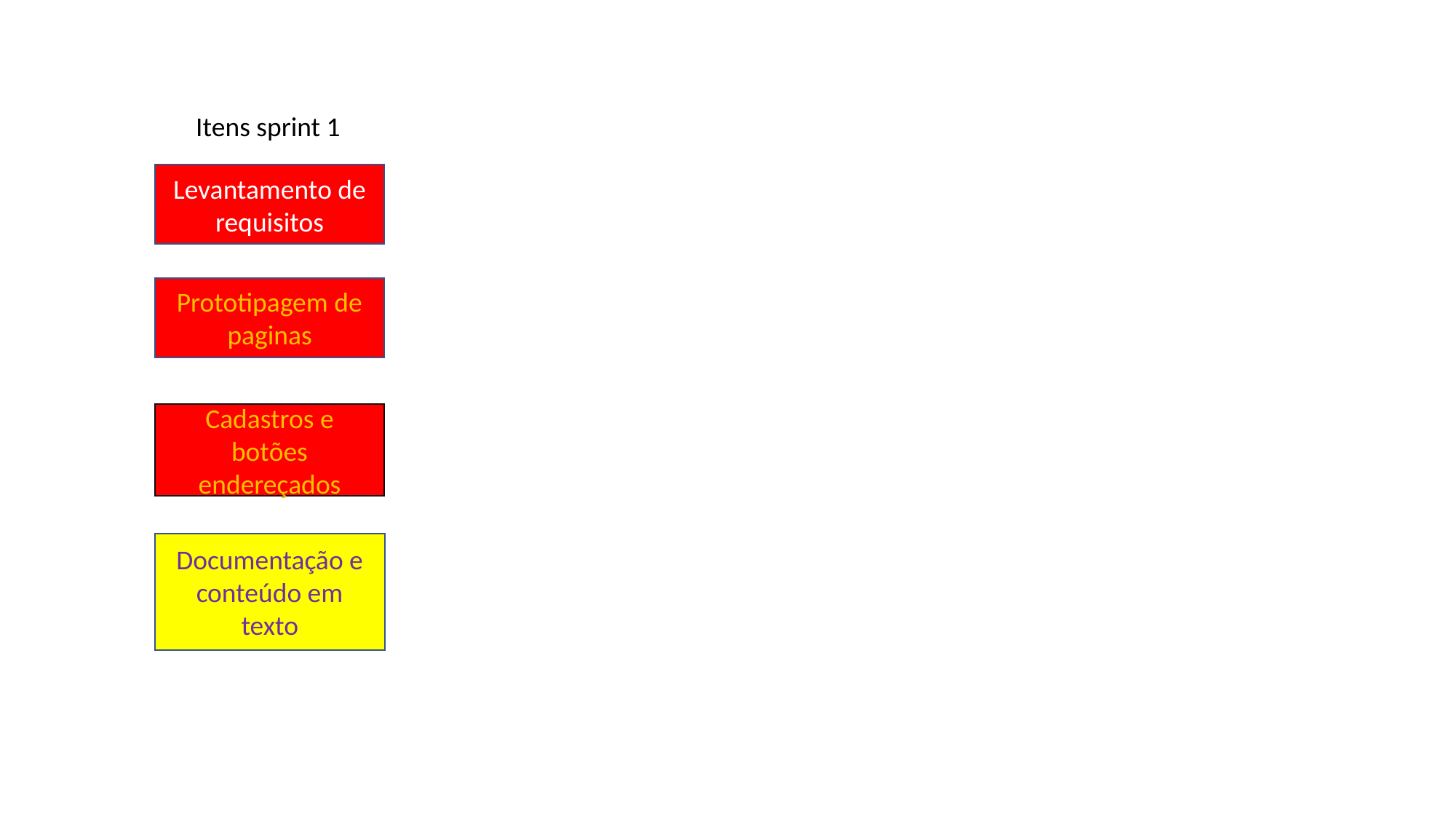

Itens sprint 1
Levantamento de requisitos
Prototipagem de paginas
Cadastros e botões endereçados
Documentação e conteúdo em texto